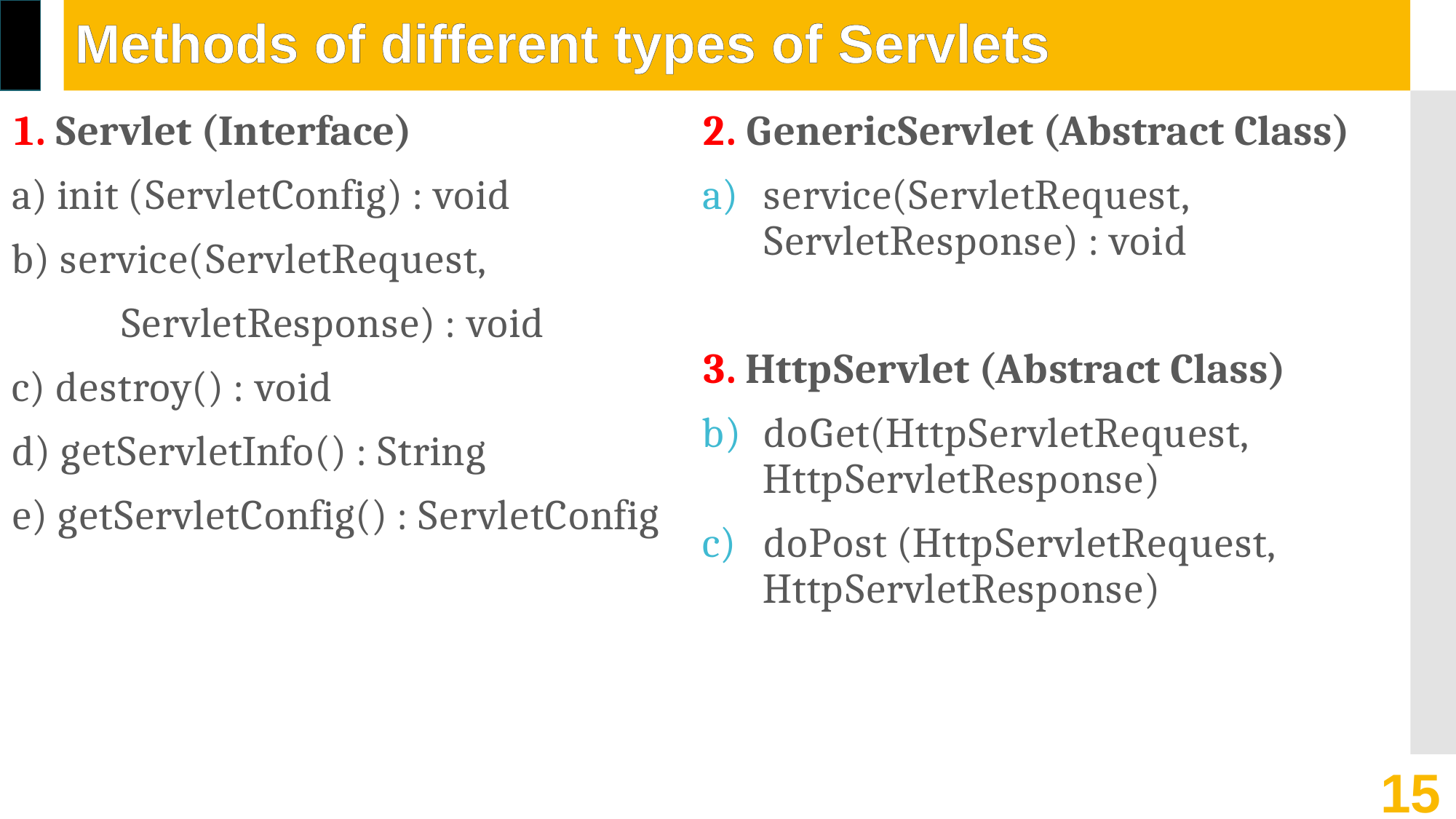

# Methods of different types of Servlets
1. Servlet (Interface)
a) init (ServletConfig) : void
b) service(ServletRequest,
	ServletResponse) : void
c) destroy() : void
d) getServletInfo() : String
e) getServletConfig() : ServletConfig

2. GenericServlet (Abstract Class)
service(ServletRequest, ServletResponse) : void

3. HttpServlet (Abstract Class)
doGet(HttpServletRequest, HttpServletResponse)
doPost (HttpServletRequest, HttpServletResponse)
15